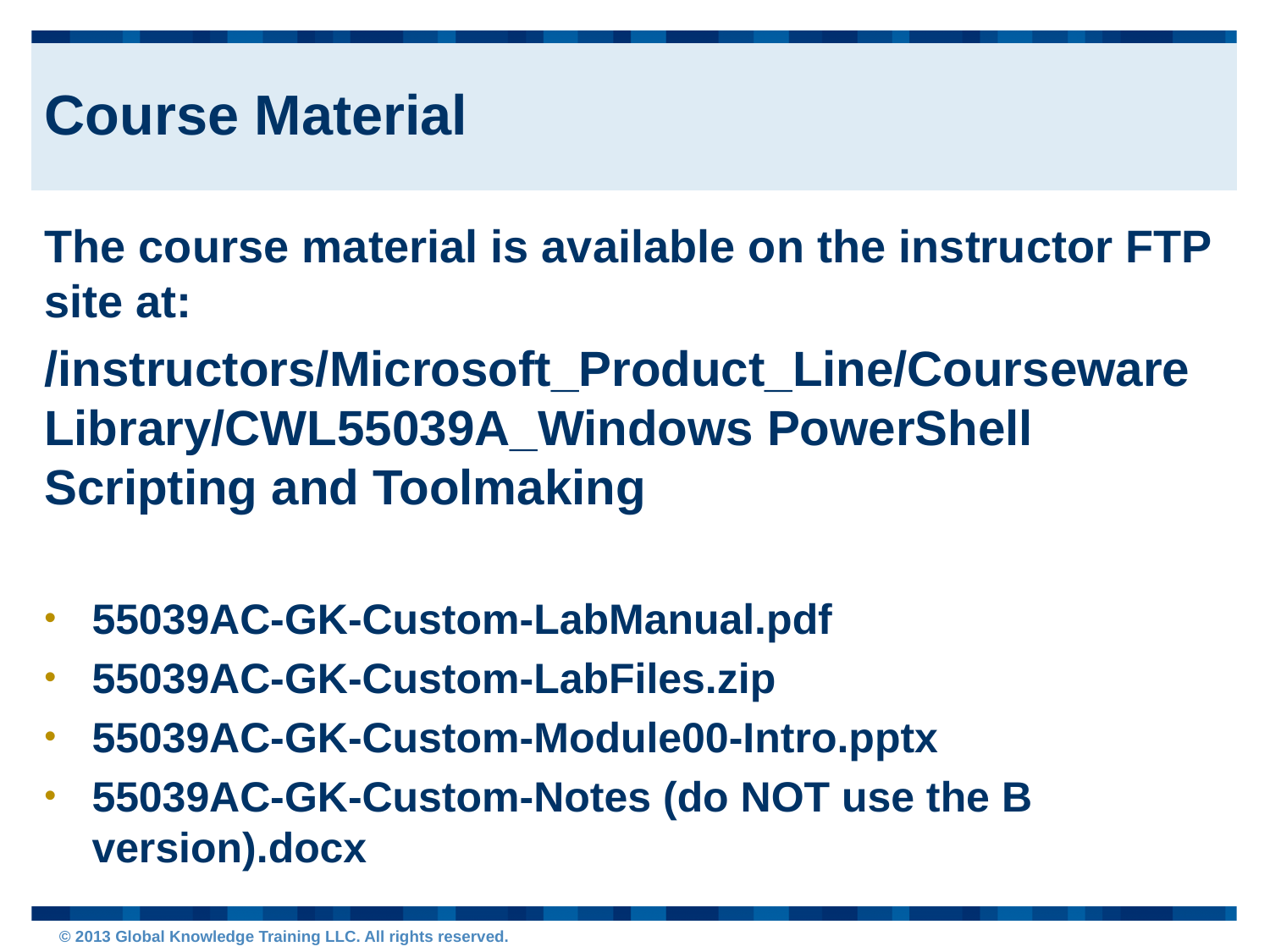

# Course Material
The course material is available on the instructor FTP site at:
/instructors/Microsoft_Product_Line/Courseware Library/CWL55039A_Windows PowerShell Scripting and Toolmaking

55039AC-GK-Custom-LabManual.pdf
55039AC-GK-Custom-LabFiles.zip
55039AC-GK-Custom-Module00-Intro.pptx
55039AC-GK-Custom-Notes (do NOT use the B version).docx